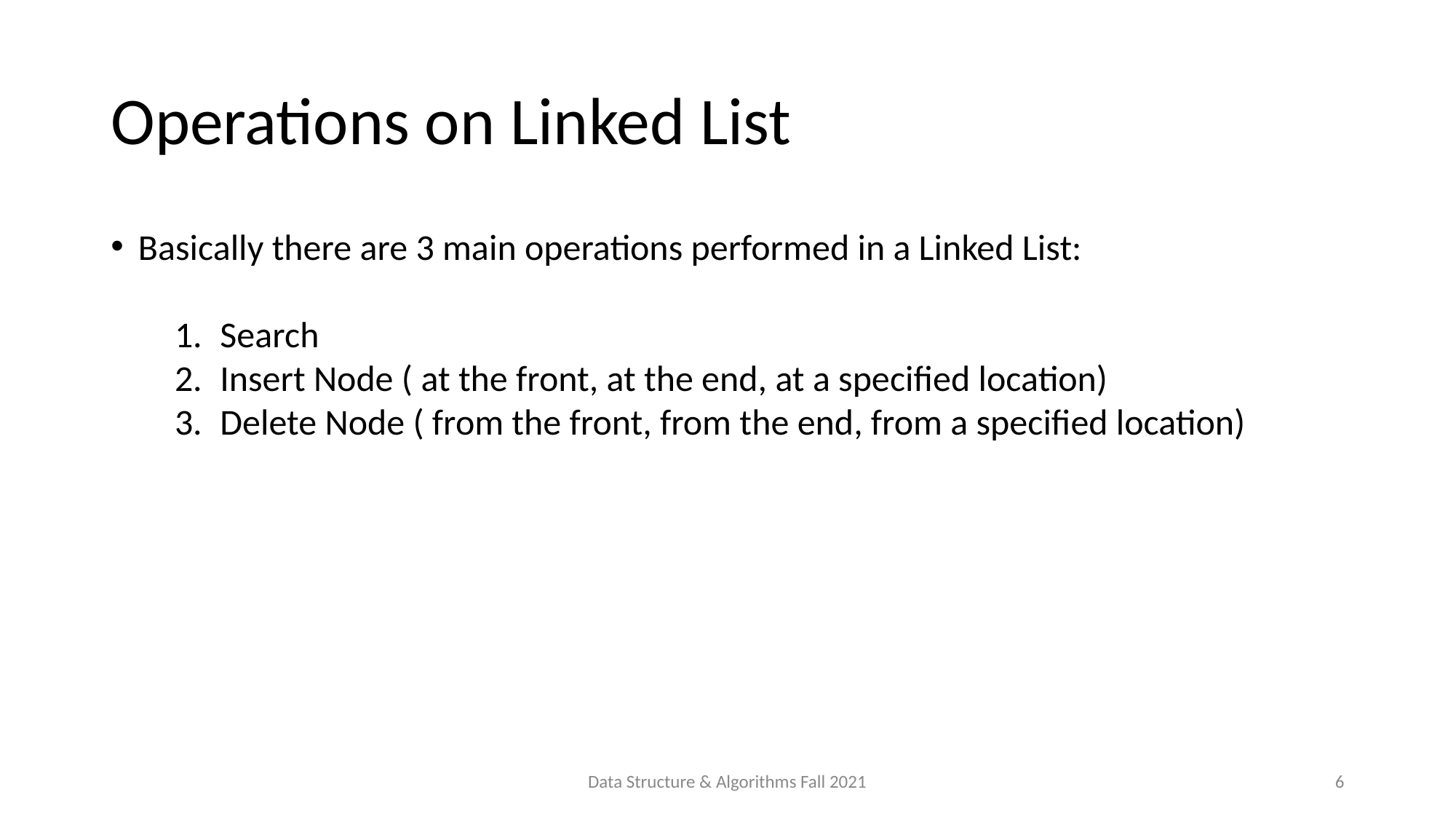

# Operations on Linked List
Basically there are 3 main operations performed in a Linked List:

Search
Insert Node ( at the front, at the end, at a specified location)
Delete Node ( from the front, from the end, from a specified location)

Data Structure & Algorithms Fall 2021
6